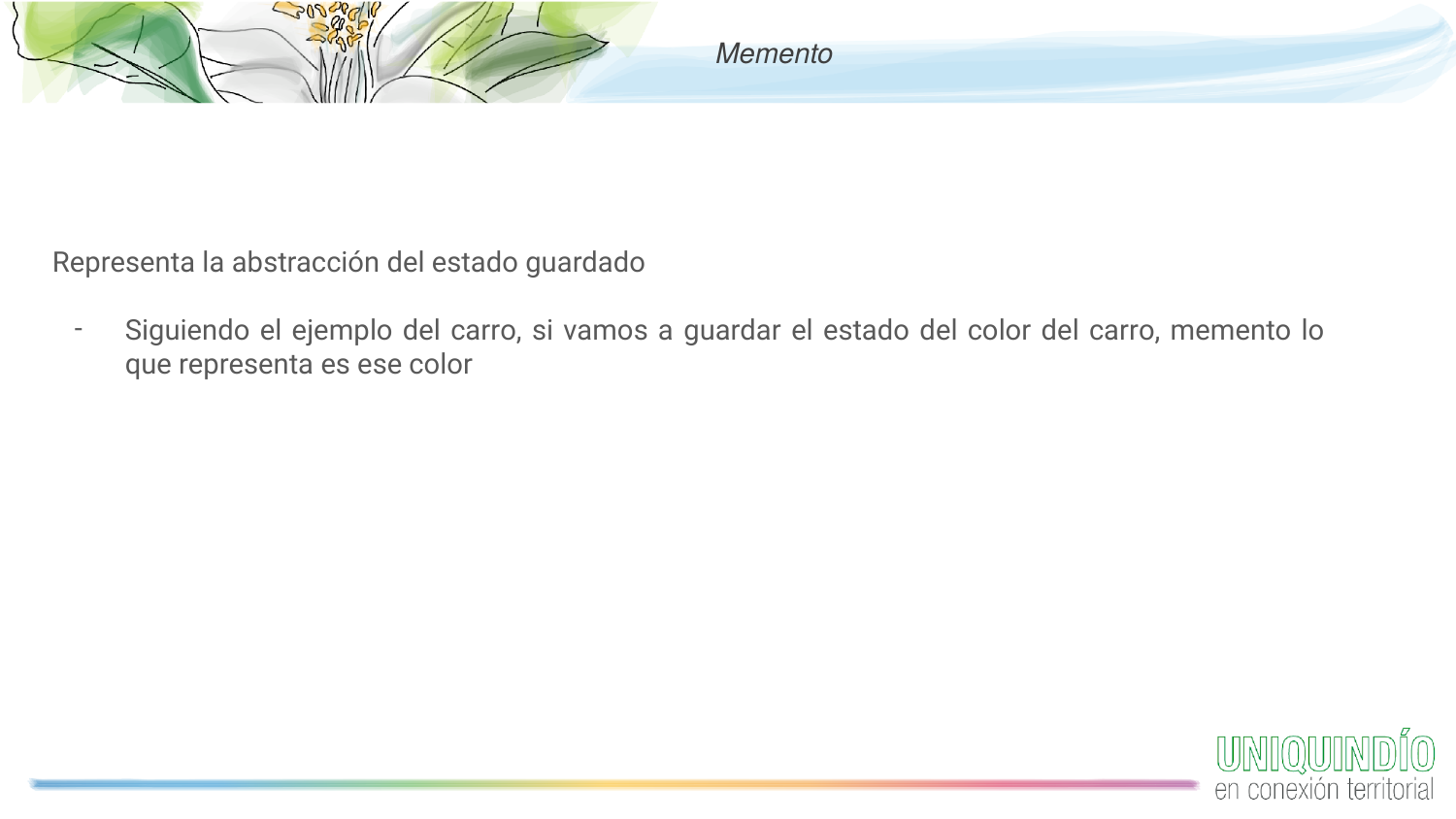

Memento
Representa la abstracción del estado guardado

Siguiendo el ejemplo del carro, si vamos a guardar el estado del color del carro, memento lo que representa es ese color